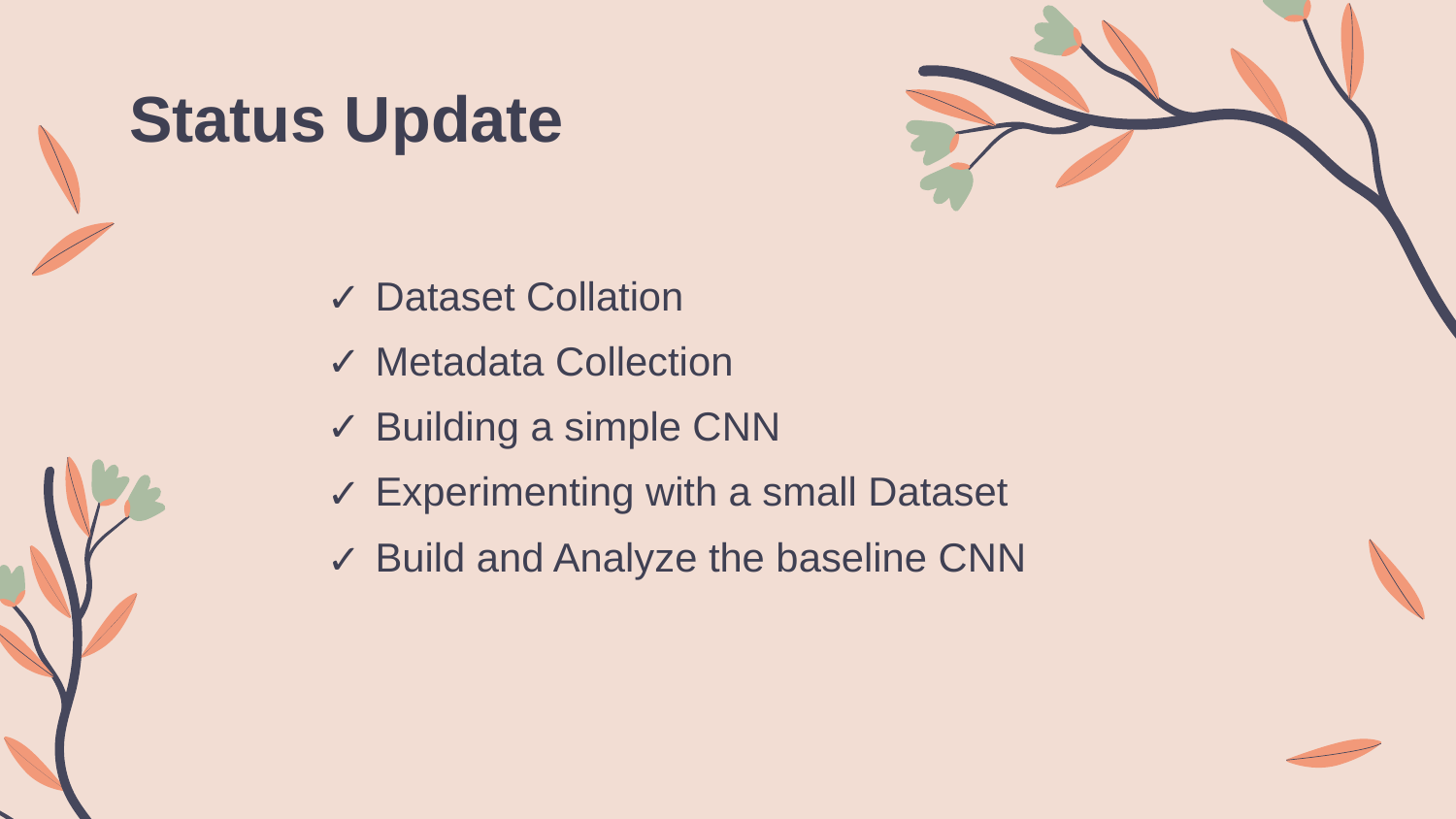

Status Update
Dataset Collation
✓
Metadata Collection
✓
Building a simple CNN
✓
Experimenting with a small Dataset
✓
Build and Analyze the baseline CNN
✓